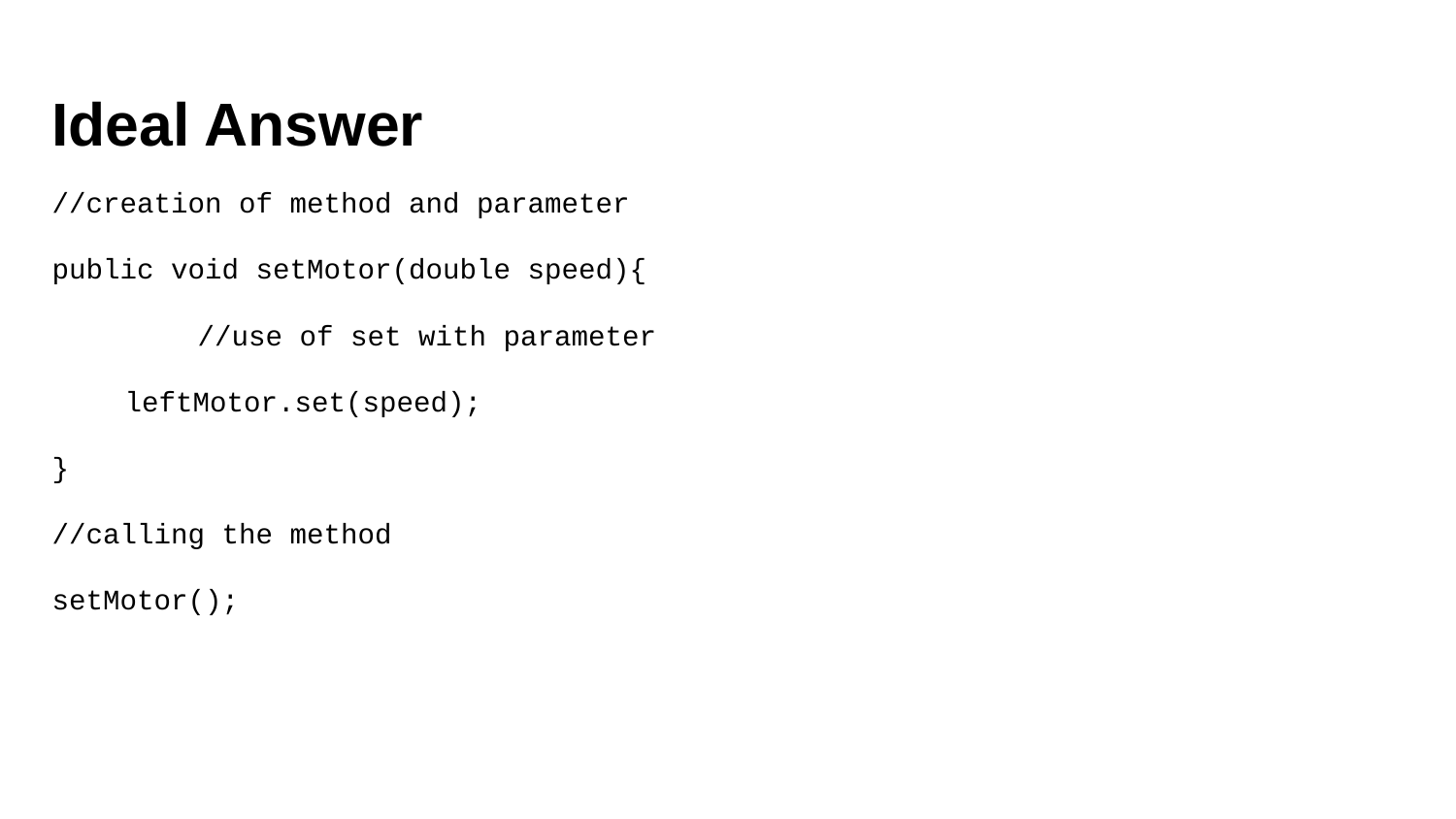

# Ideal Answer
//creation of method and parameter
public void setMotor(double speed){
	//use of set with parameter
leftMotor.set(speed);
}
//calling the method
setMotor();